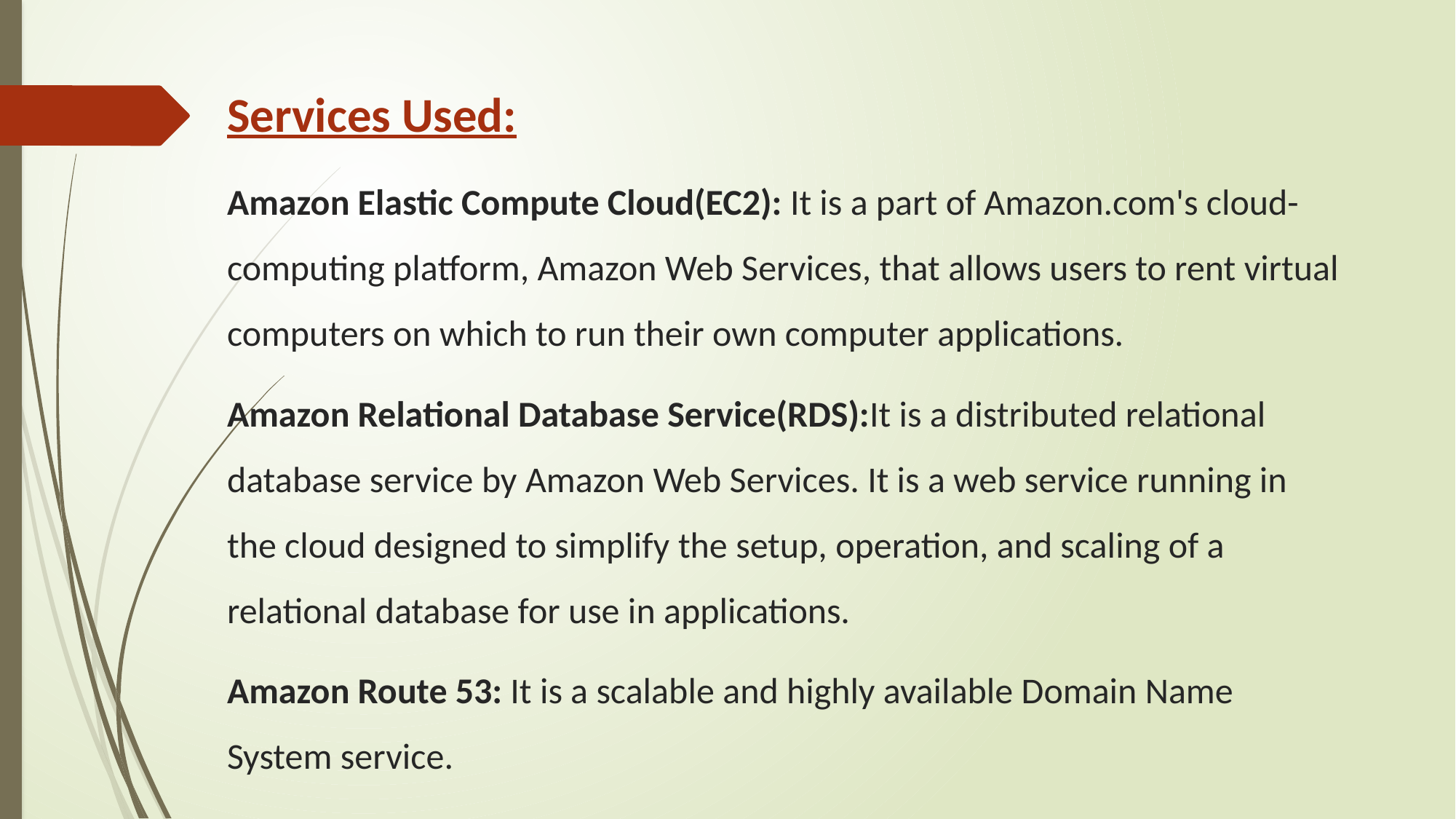

Services Used:
Amazon Elastic Compute Cloud(EC2): It is a part of Amazon.com's cloud-computing platform, Amazon Web Services, that allows users to rent virtual computers on which to run their own computer applications.
Amazon Relational Database Service(RDS):It is a distributed relational database service by Amazon Web Services. It is a web service running in the cloud designed to simplify the setup, operation, and scaling of a relational database for use in applications.
Amazon Route 53: It is a scalable and highly available Domain Name System service.